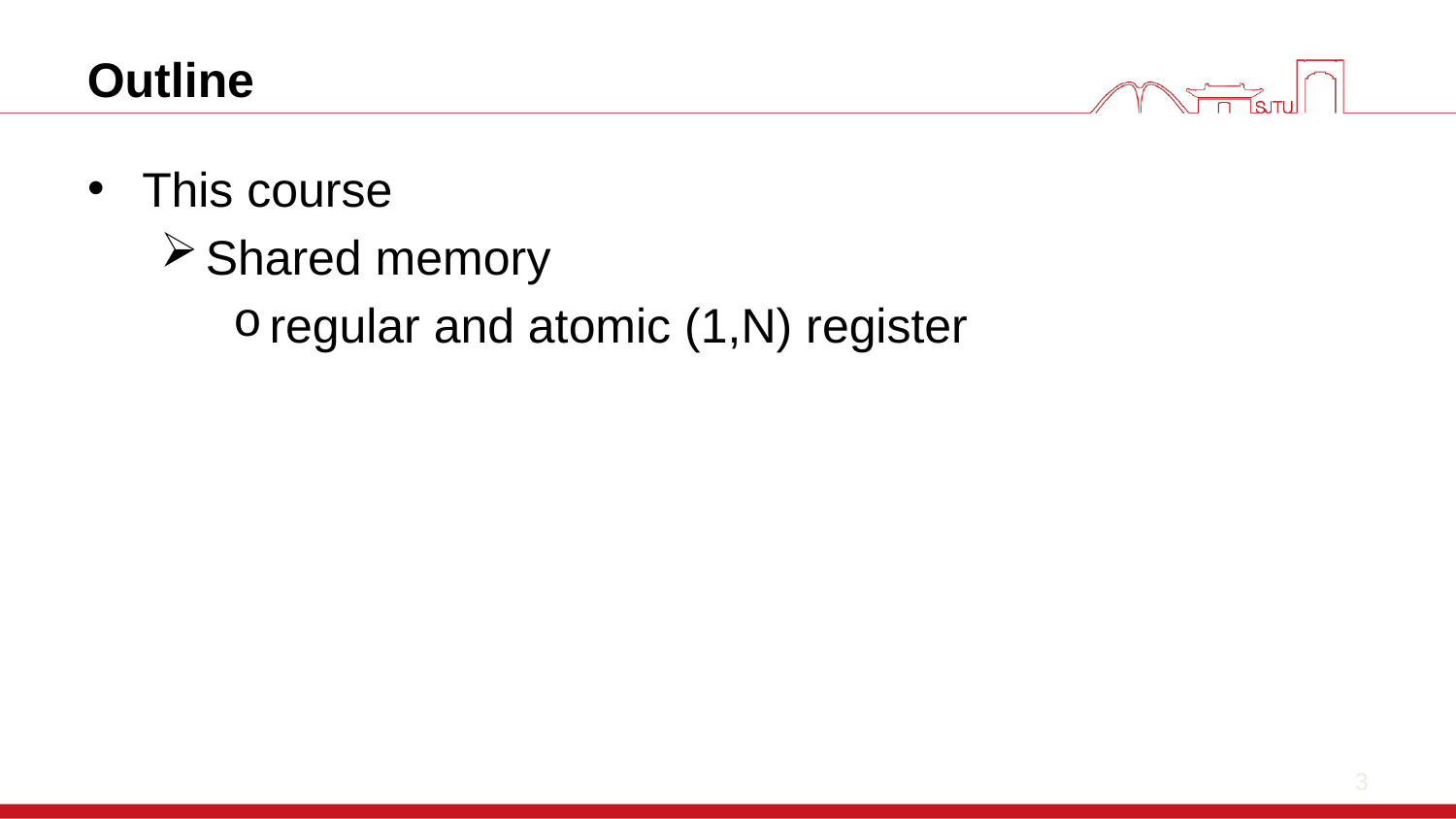

3
# Outline
This course
Shared memory
regular and atomic (1,N) register